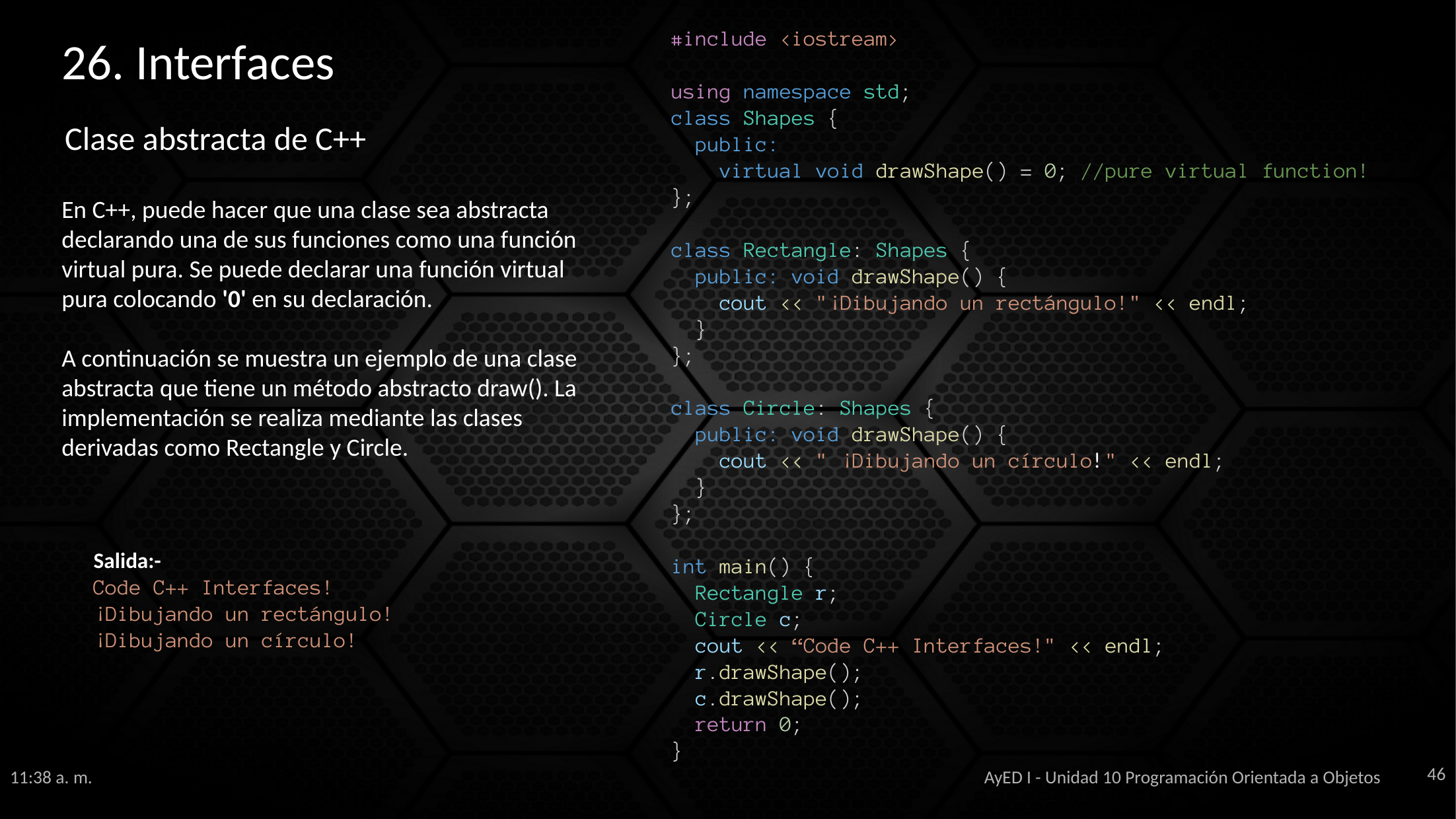

#include <iostream>
using namespace std;
class Shapes {
  public:
    virtual void drawShape() = 0; //pure virtual function!
};
class Rectangle: Shapes {
  public: void drawShape() {
    cout << "¡Dibujando un rectángulo!" << endl;
  }
};
class Circle: Shapes {
  public: void drawShape() {
    cout << " ¡Dibujando un círculo! " << endl;
  }
};
int main() {
  Rectangle r;
  Circle c;
  cout << “Code C++ Interfaces!" << endl;
  r.drawShape();
  c.drawShape();
  return 0;
}
26. Interfaces
Clase abstracta de C++
En C++, puede hacer que una clase sea abstracta declarando una de sus funciones como una función virtual pura. Se puede declarar una función virtual pura colocando '0' en su declaración.

A continuación se muestra un ejemplo de una clase abstracta que tiene un método abstracto draw(). La implementación se realiza mediante las clases derivadas como Rectangle y Circle.
Salida:-
Code C++ Interfaces!
¡Dibujando un rectángulo!
¡Dibujando un círculo!
46
11:38 a. m.
AyED I - Unidad 10 Programación Orientada a Objetos